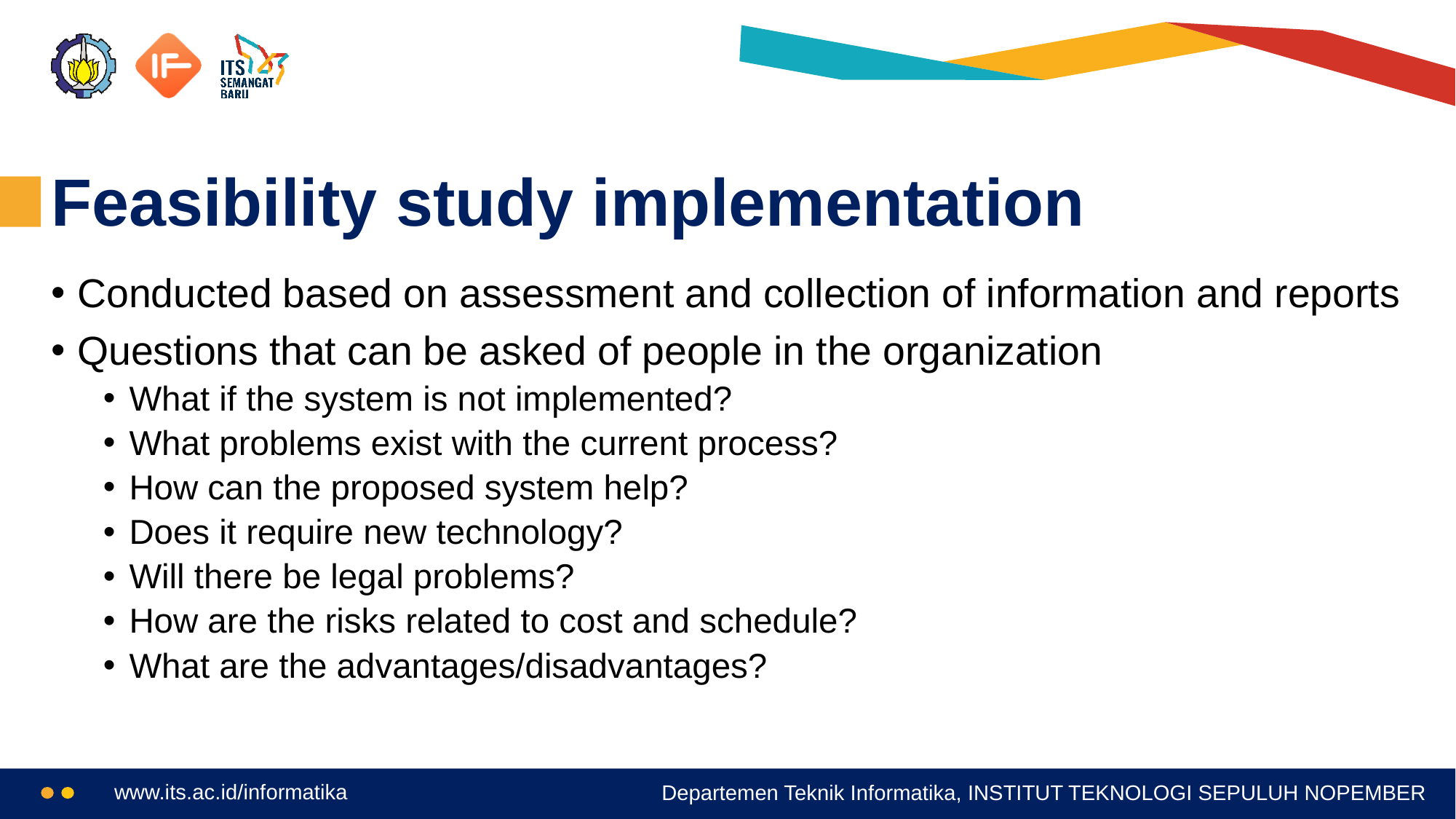

# Feasibility study implementation
Conducted based on assessment and collection of information and reports
Questions that can be asked of people in the organization
What if the system is not implemented?
What problems exist with the current process?
How can the proposed system help?
Does it require new technology?
Will there be legal problems?
How are the risks related to cost and schedule?
What are the advantages/disadvantages?